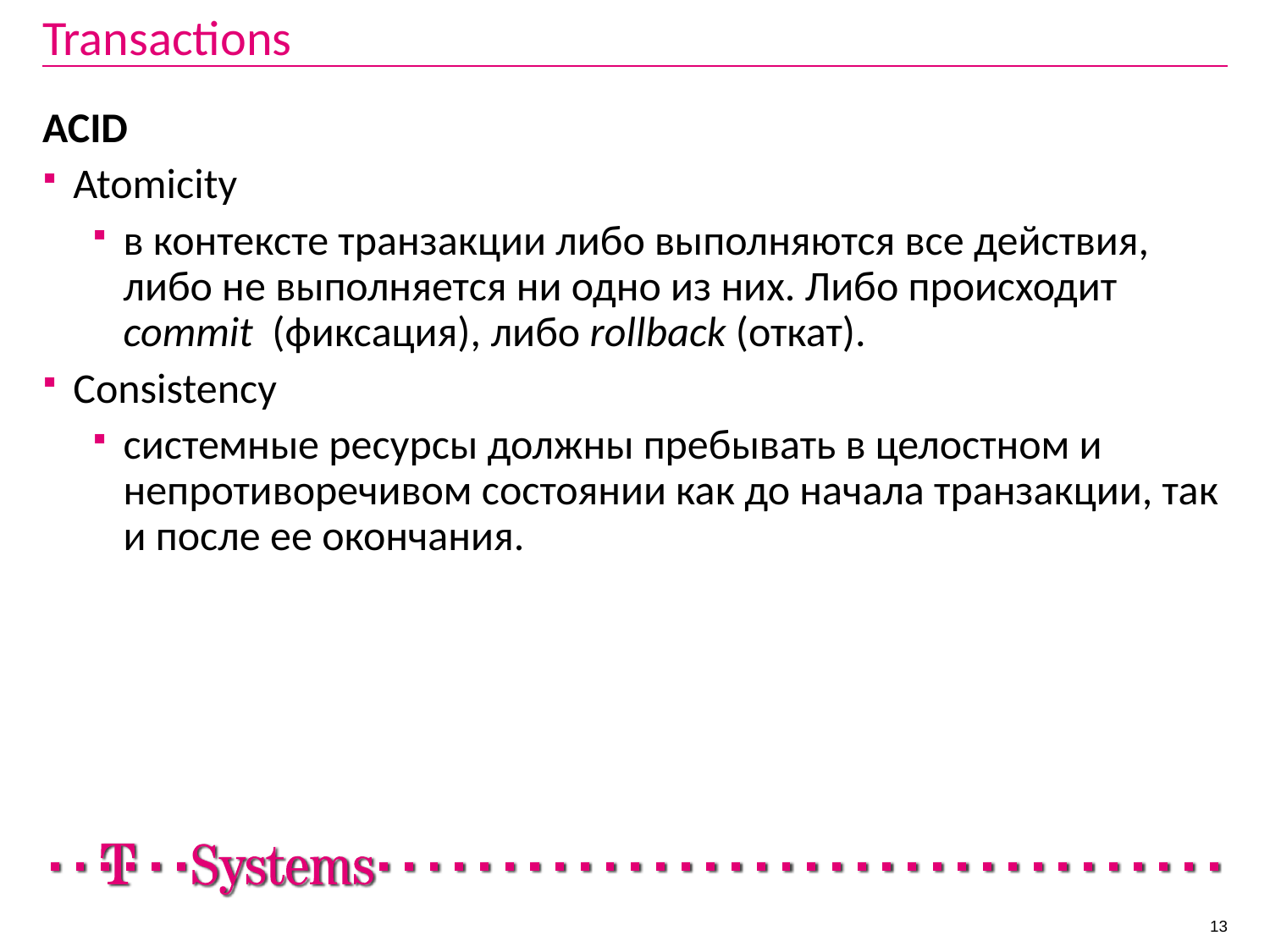

# Transactions
ACID
Atomicity
в контексте транзакции либо выполняются все действия, либо не выполняется ни одно из них. Либо происходит commit  (фиксация), либо rollback (откат).
Consistency
системные ресурсы должны пребывать в целостном и непротиворечивом состоянии как до начала транзакции, так и после ее окончания.
13